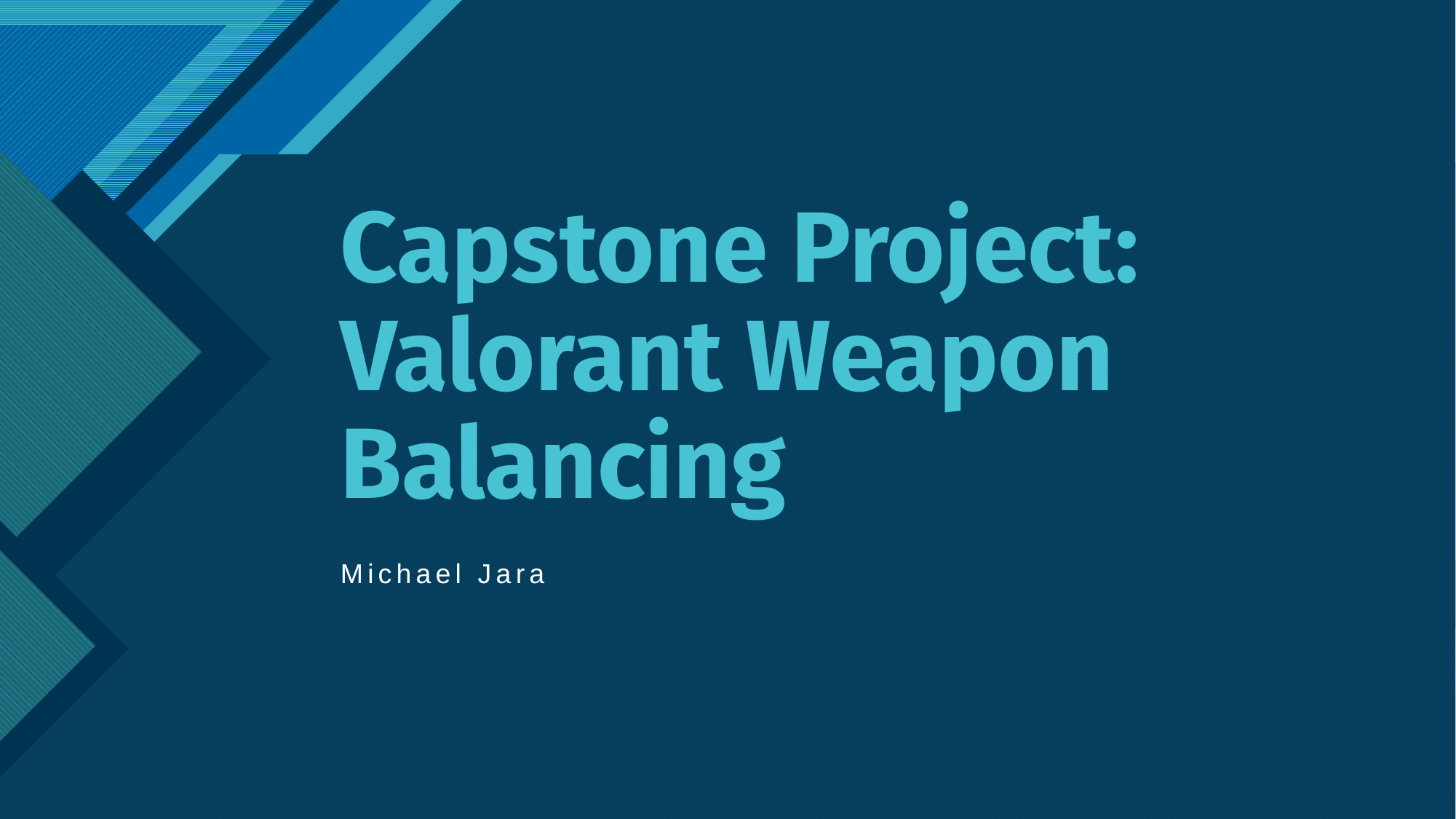

# Capstone Project: Valorant Weapon Balancing
Michael Jara